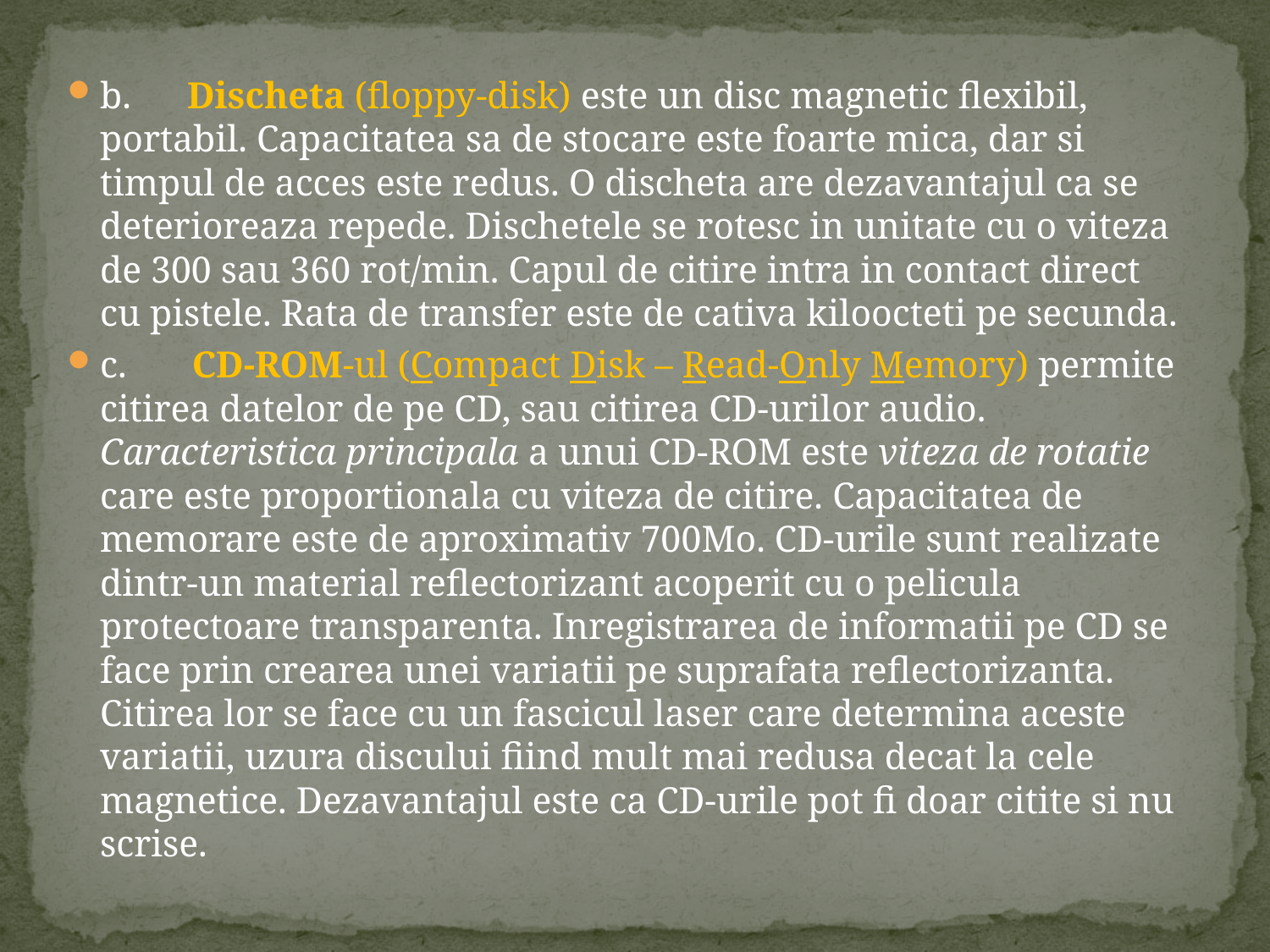

b.      Discheta (floppy-disk) este un disc magnetic flexibil, portabil. Capacitatea sa de stocare este foarte mica, dar si timpul de acces este redus. O discheta are dezavantajul ca se deterioreaza repede. Dischetele se rotesc in unitate cu o viteza de 300 sau 360 rot/min. Capul de citire intra in contact direct cu pistele. Rata de transfer este de cativa kiloocteti pe secunda.
c.       CD-ROM-ul (Compact Disk – Read-Only Memory) permite citirea datelor de pe CD, sau citirea CD-urilor audio. Caracteristica principala a unui CD-ROM este viteza de rotatie care este proportionala cu viteza de citire. Capacitatea de memorare este de aproximativ 700Mo. CD-urile sunt realizate dintr-un material reflectorizant acoperit cu o pelicula protectoare transparenta. Inregistrarea de informatii pe CD se face prin crearea unei variatii pe suprafata reflectorizanta. Citirea lor se face cu un fascicul laser care determina aceste variatii, uzura discului fiind mult mai redusa decat la cele magnetice. Dezavantajul este ca CD-urile pot fi doar citite si nu scrise.